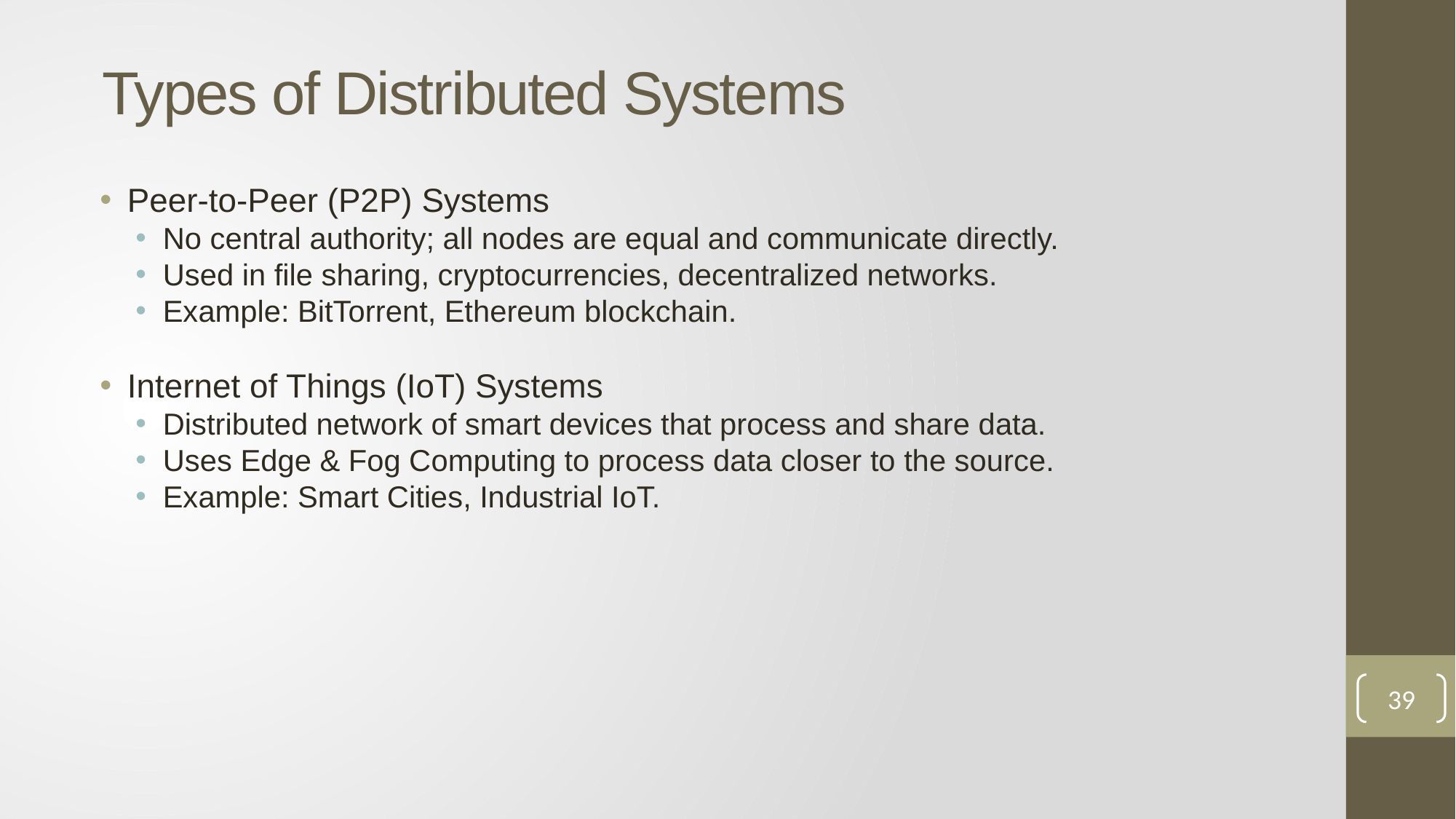

# Types of Distributed Systems
Peer-to-Peer (P2P) Systems
No central authority; all nodes are equal and communicate directly.
Used in file sharing, cryptocurrencies, decentralized networks.
Example: BitTorrent, Ethereum blockchain.

Internet of Things (IoT) Systems
Distributed network of smart devices that process and share data.
Uses Edge & Fog Computing to process data closer to the source.
Example: Smart Cities, Industrial IoT.

39